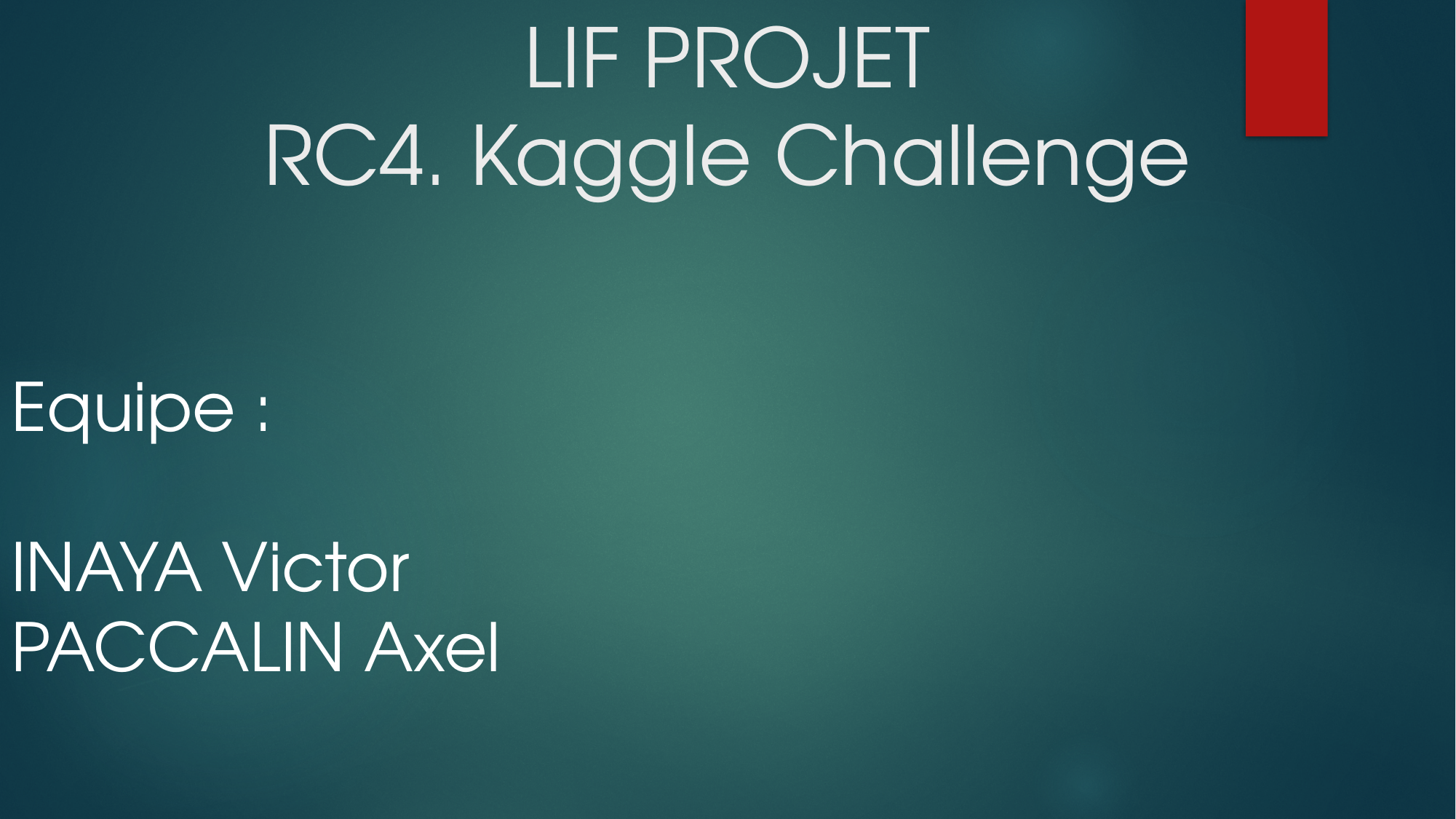

# LIF PROJET RC4. Kaggle Challenge
Equipe :
INAYA Victor
PACCALIN Axel